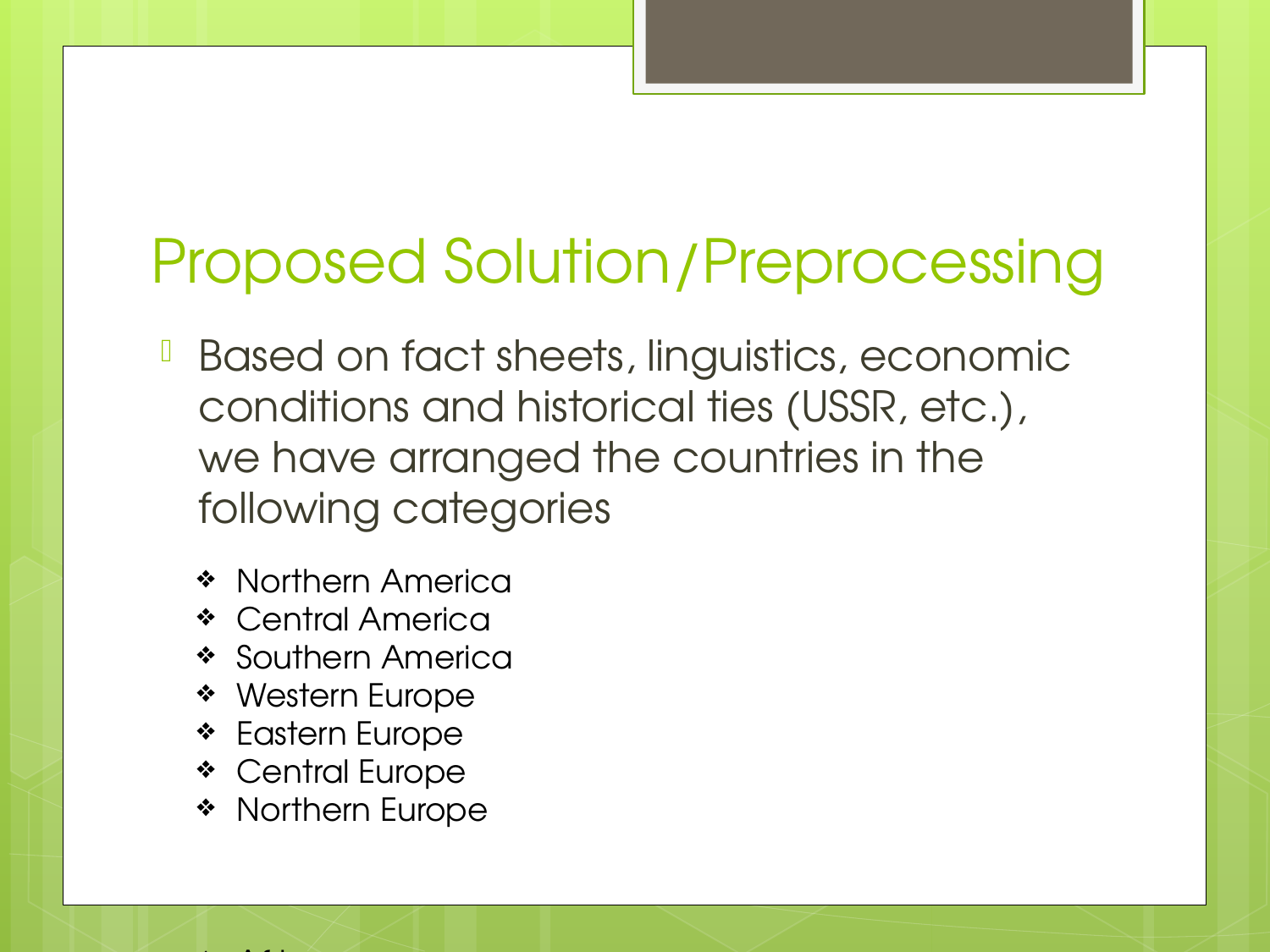

# Proposed Solution/Preprocessing
Based on fact sheets, linguistics, economic conditions and historical ties (USSR, etc.), we have arranged the countries in the following categories
Northern America
Central America
Southern America
Western Europe
Eastern Europe
Central Europe
Northern Europe

Africa
Australia
Middle East
Indian Subcontinent
East Asia
South East Asia
Minorities and Others